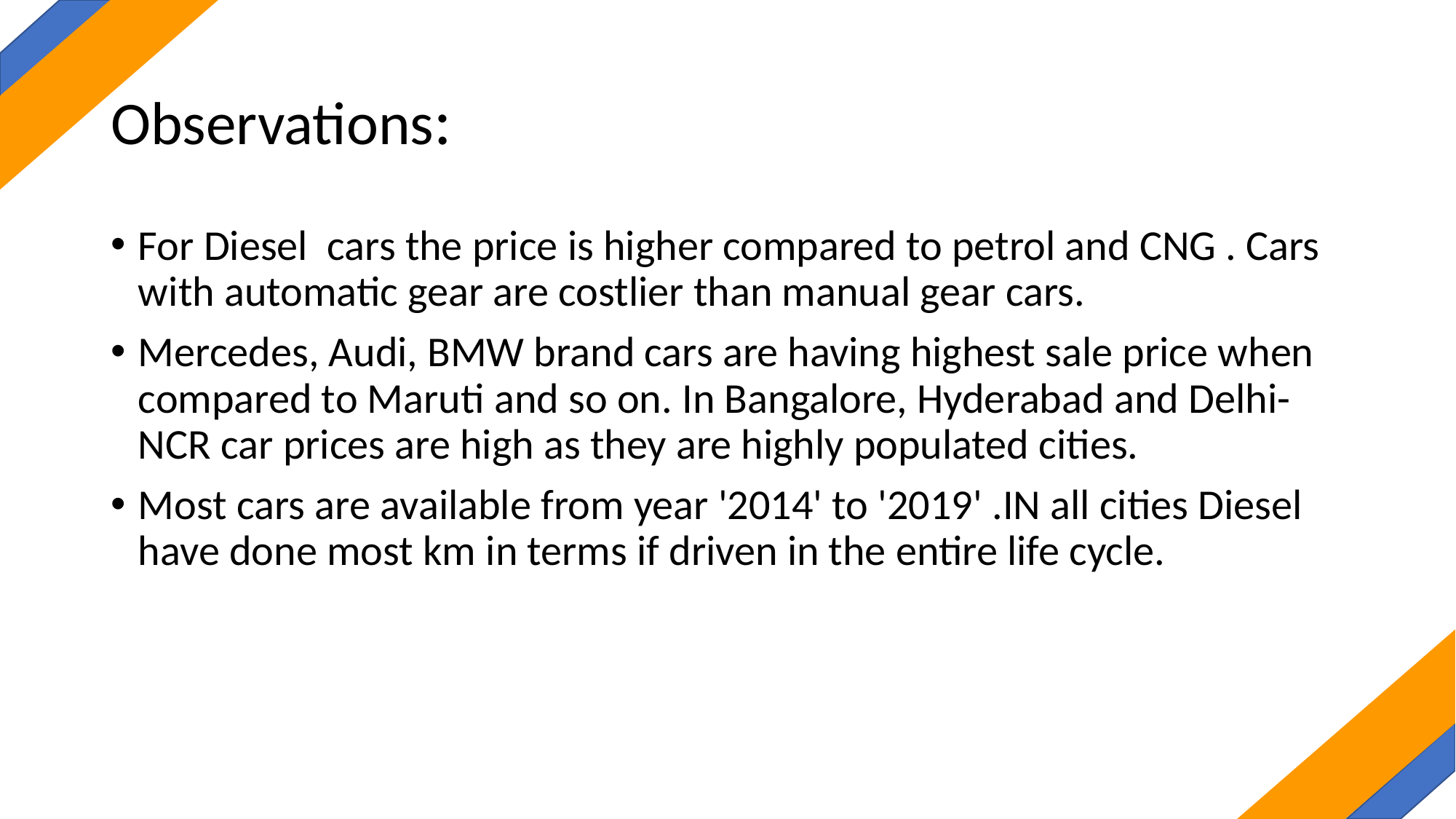

# Observations:
For Diesel  cars the price is higher compared to petrol and CNG . Cars with automatic gear are costlier than manual gear cars.
Mercedes, Audi, BMW brand cars are having highest sale price when compared to Maruti and so on. In Bangalore, Hyderabad and Delhi-NCR car prices are high as they are highly populated cities.
Most cars are available from year '2014' to '2019' .IN all cities Diesel have done most km in terms if driven in the entire life cycle.